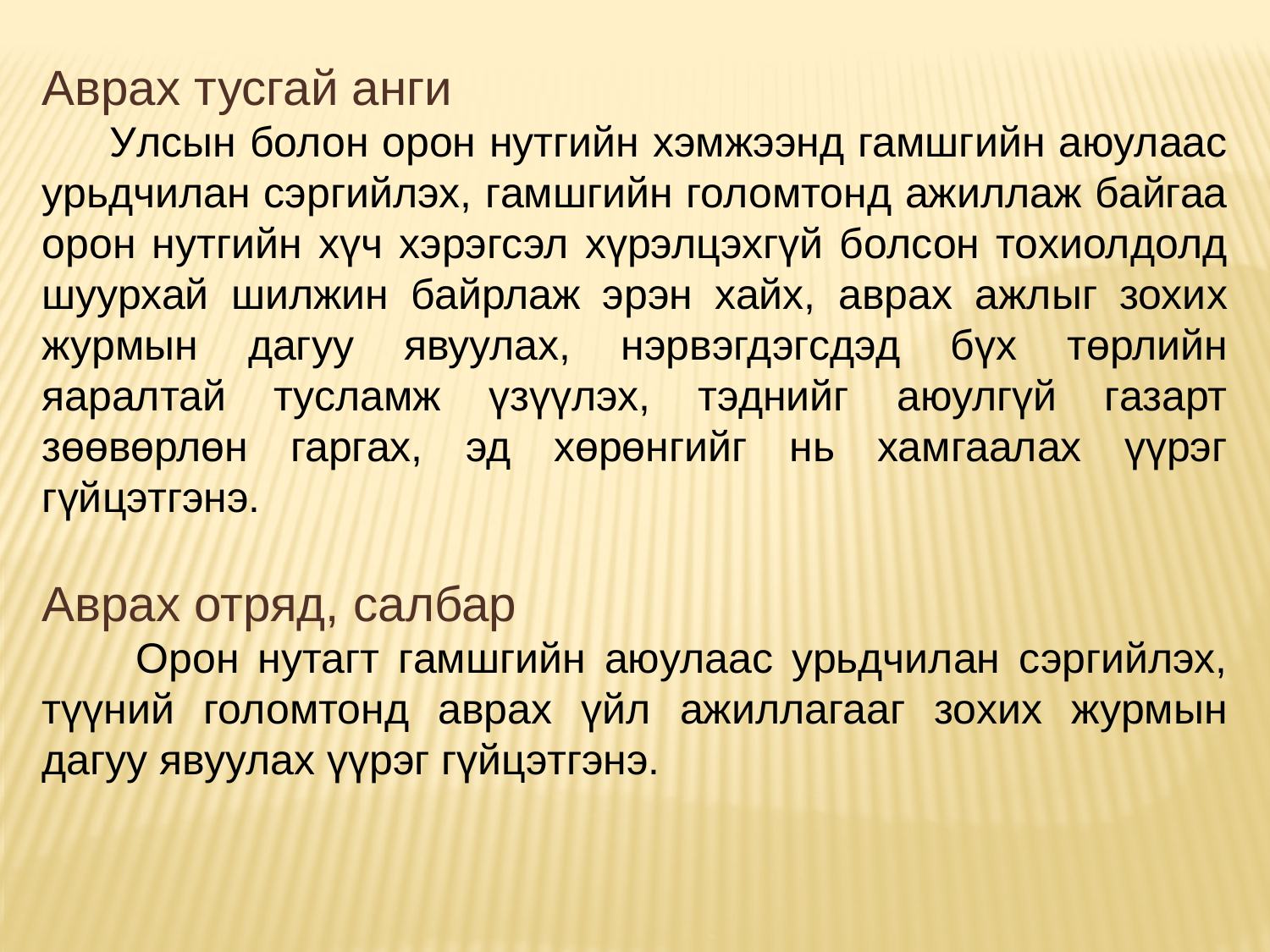

Аврах тусгай анги
     Улсын болон орон нутгийн хэмжээнд гамшгийн аюулаас урьдчилан сэргийлэх, гамшгийн голомтонд ажиллаж байгаа орон нутгийн хүч хэрэгсэл хүрэлцэхгүй болсон тохиолдолд шуурхай шилжин байрлаж эрэн хайх, аврах ажлыг зохих журмын дагуу явуулах, нэрвэгдэгсдэд бүх төрлийн яаралтай тусламж үзүүлэх, тэднийг аюулгүй газарт зөөвөрлөн гаргах, эд хөрөнгийг нь хамгаалах үүрэг гүйцэтгэнэ.

Аврах отряд, салбар
     Орон нутагт гамшгийн аюулаас урьдчилан сэргийлэх, түүний голомтонд аврах үйл ажиллагааг зохих журмын дагуу явуулах үүрэг гүйцэтгэнэ.